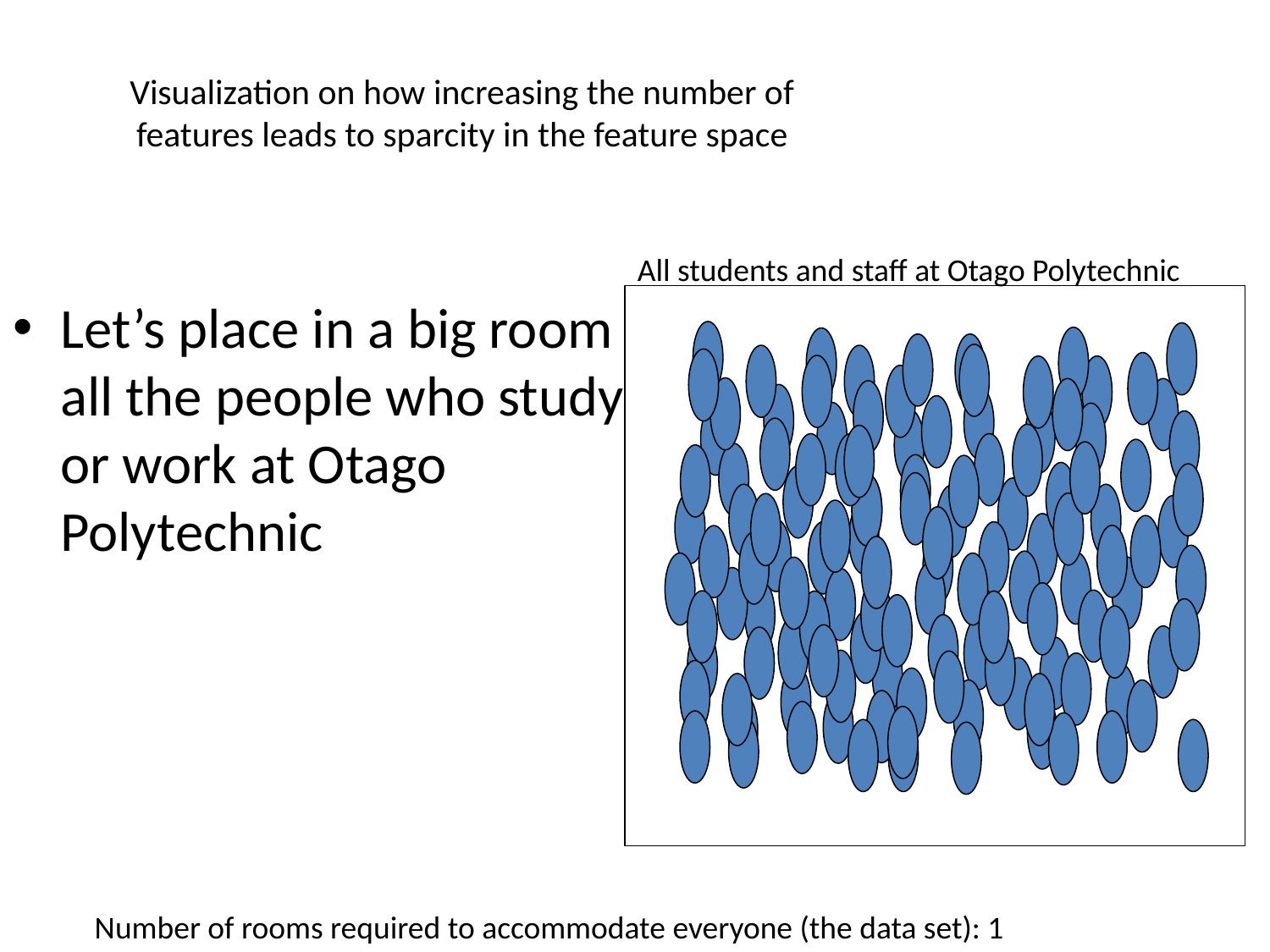

# Visualization on how increasing the number of features leads to sparcity in the feature space
All students and staff at Otago Polytechnic
Let’s place in a big room all the people who study or work at Otago Polytechnic

Number of rooms required to accommodate everyone (the data set): 1